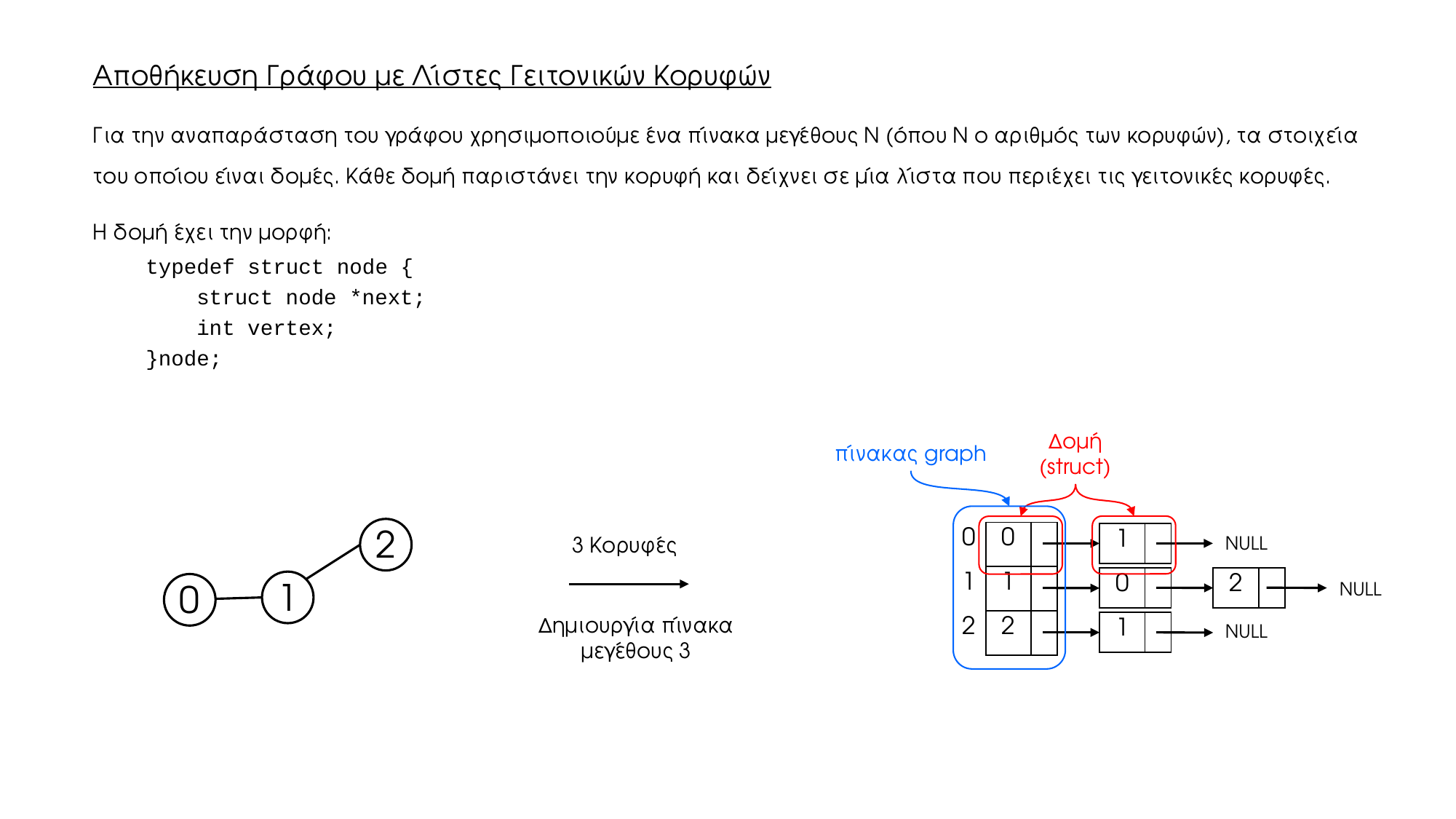

Αποθήκευση Γράφου με Λίστες Γειτονικών Κορυφών
Για την αναπαράσταση του γράφου χρησιμοποιούμε ένα πίνακα μεγέθους Ν (όπου Ν ο αριθμός των κορυφών), τα στοιχεία του οποίου είναι δομές. Κάθε δομή παριστάνει την κορυφή και δείχνει σε μία λίστα που περιέχει τις γειτονικές κορυφές.
Η δομή έχει την μορφή:
typedef struct node {
    struct node *next;
    int vertex;
}node;
Δομή (struct)
πίνακας graph

3 Κορυφές

2

| 0 | 0 |  |
| --- | --- | --- |
| 1 | 1 |  |
| 2 | 2 |  |
| 1 |  |
| --- | --- |
NULL
| 2 |  |
| --- | --- |
| 0 |  |
| --- | --- |
1
0

NULL

Δημιουργία πίνακα μεγέθους 3
| 1 |  |
| --- | --- |
NULL